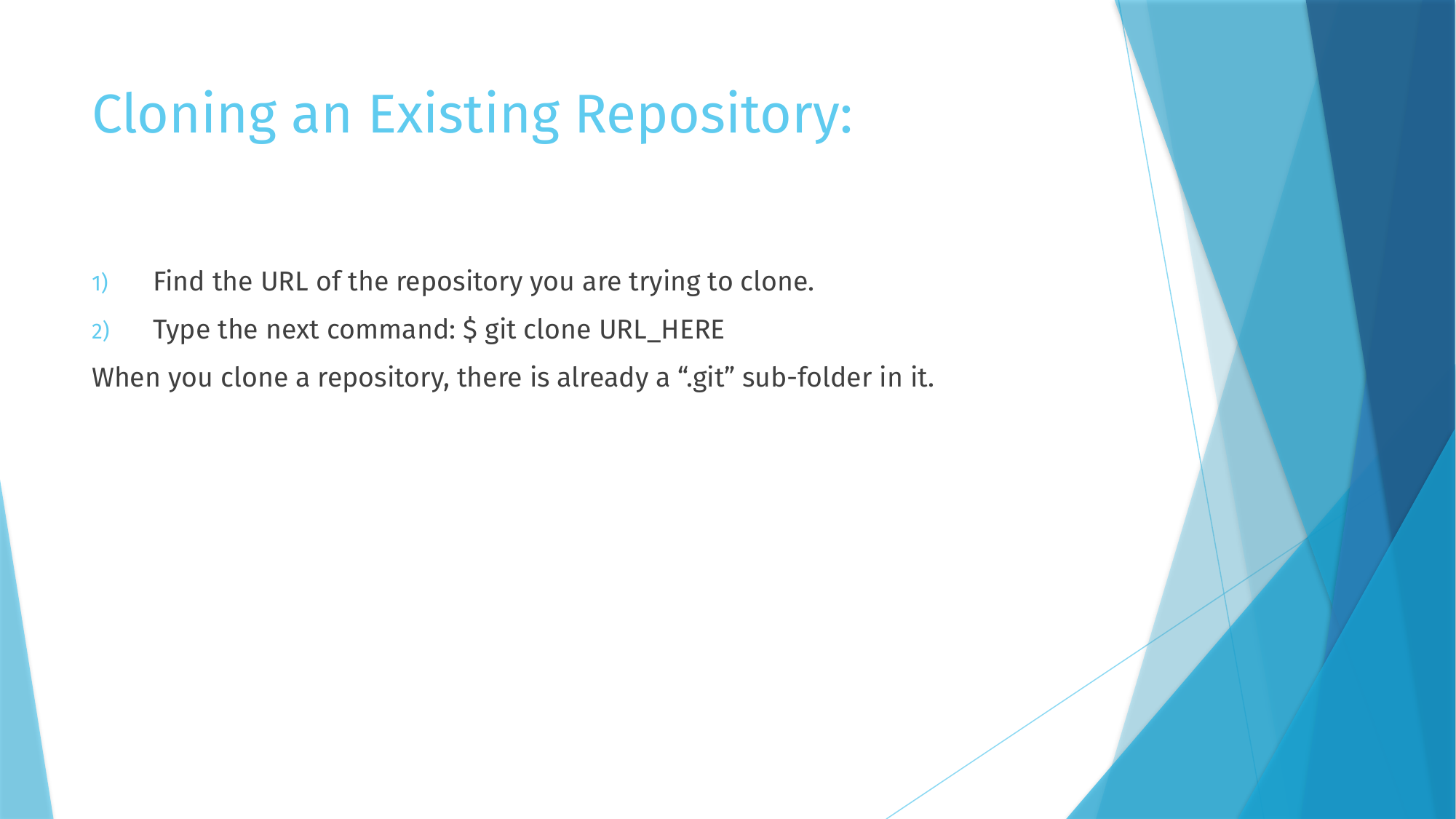

# Cloning an Existing Repository:
Find the URL of the repository you are trying to clone.
Type the next command: $ git clone URL_HERE
When you clone a repository, there is already a “.git” sub-folder in it.